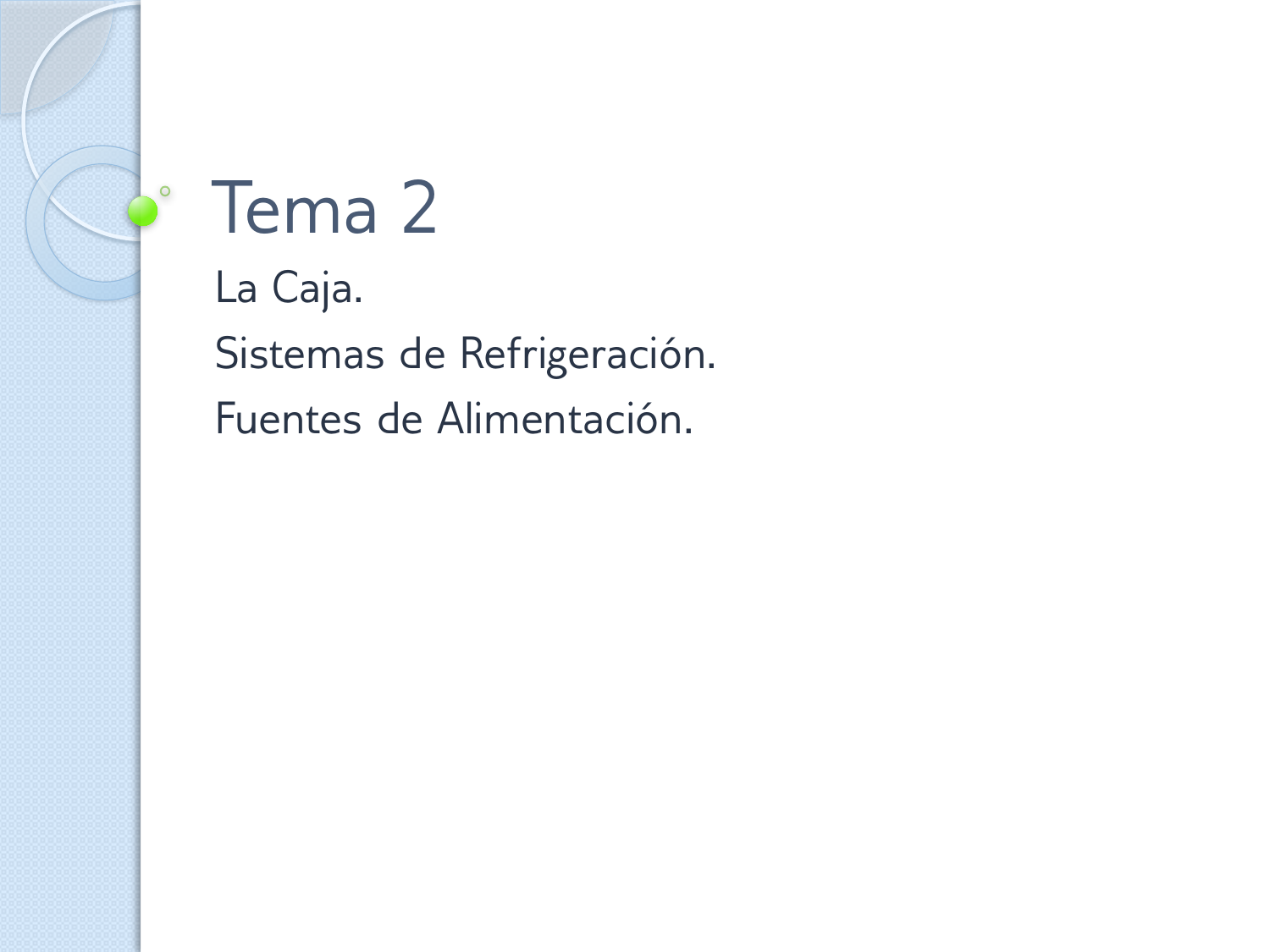

# Tema 2
La Caja.
Sistemas de Refrigeración.
Fuentes de Alimentación.